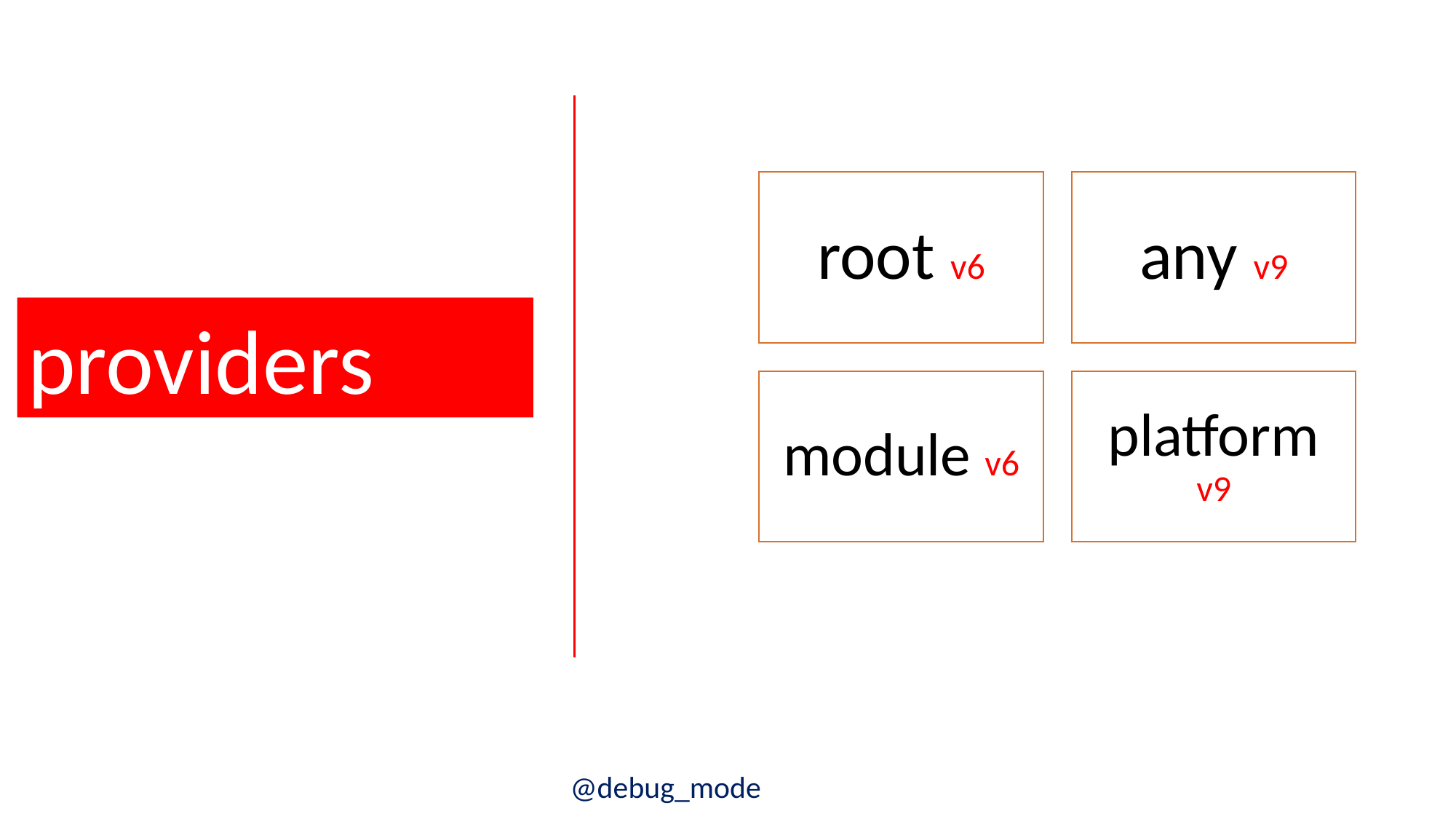

root v6
any v9
module v6
platform v9
providers
@debug_mode